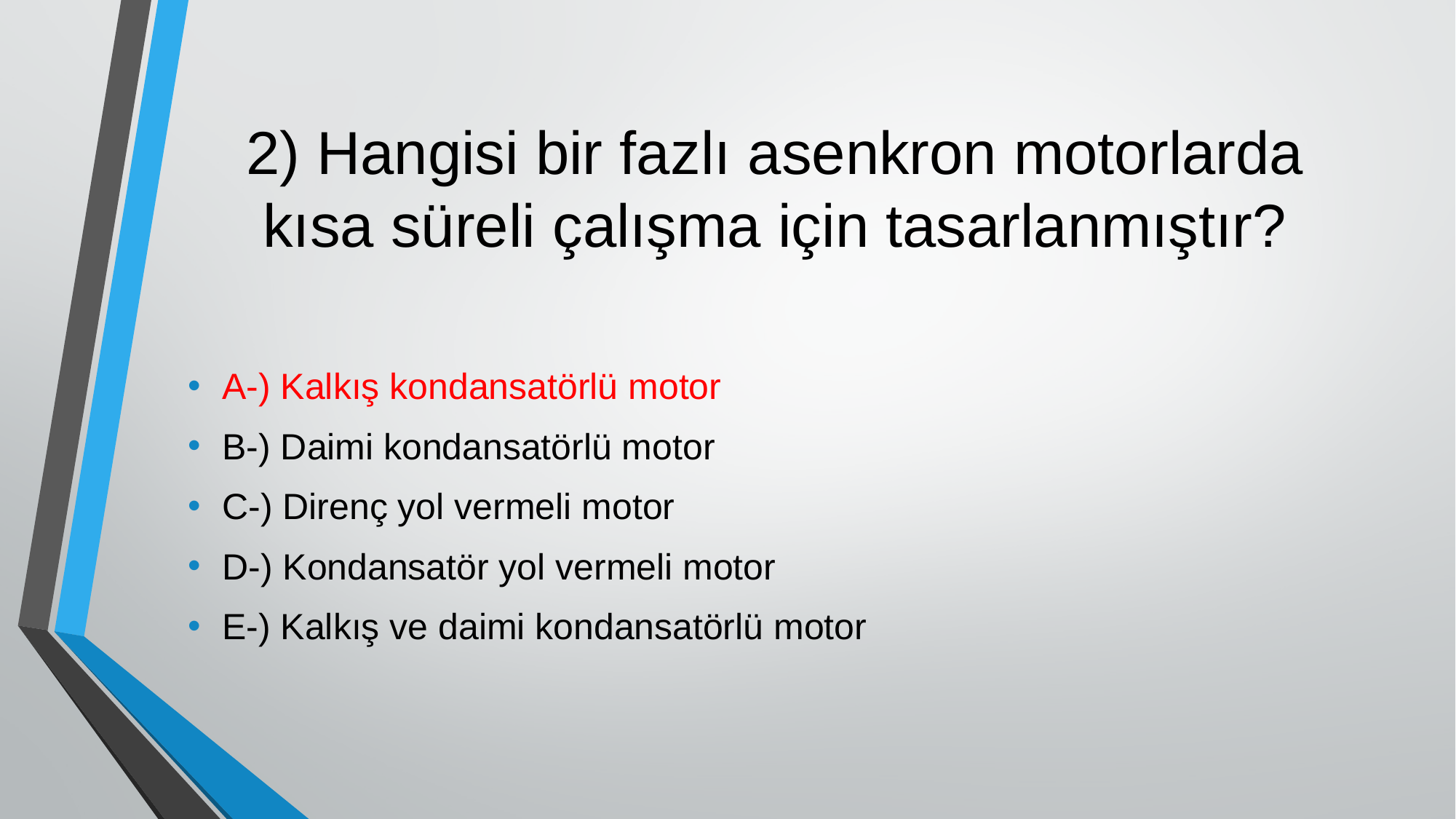

# 2) Hangisi bir fazlı asenkron motorlarda kısa süreli çalışma için tasarlanmıştır?
A-) Kalkış kondansatörlü motor
B-) Daimi kondansatörlü motor
C-) Direnç yol vermeli motor
D-) Kondansatör yol vermeli motor
E-) Kalkış ve daimi kondansatörlü motor